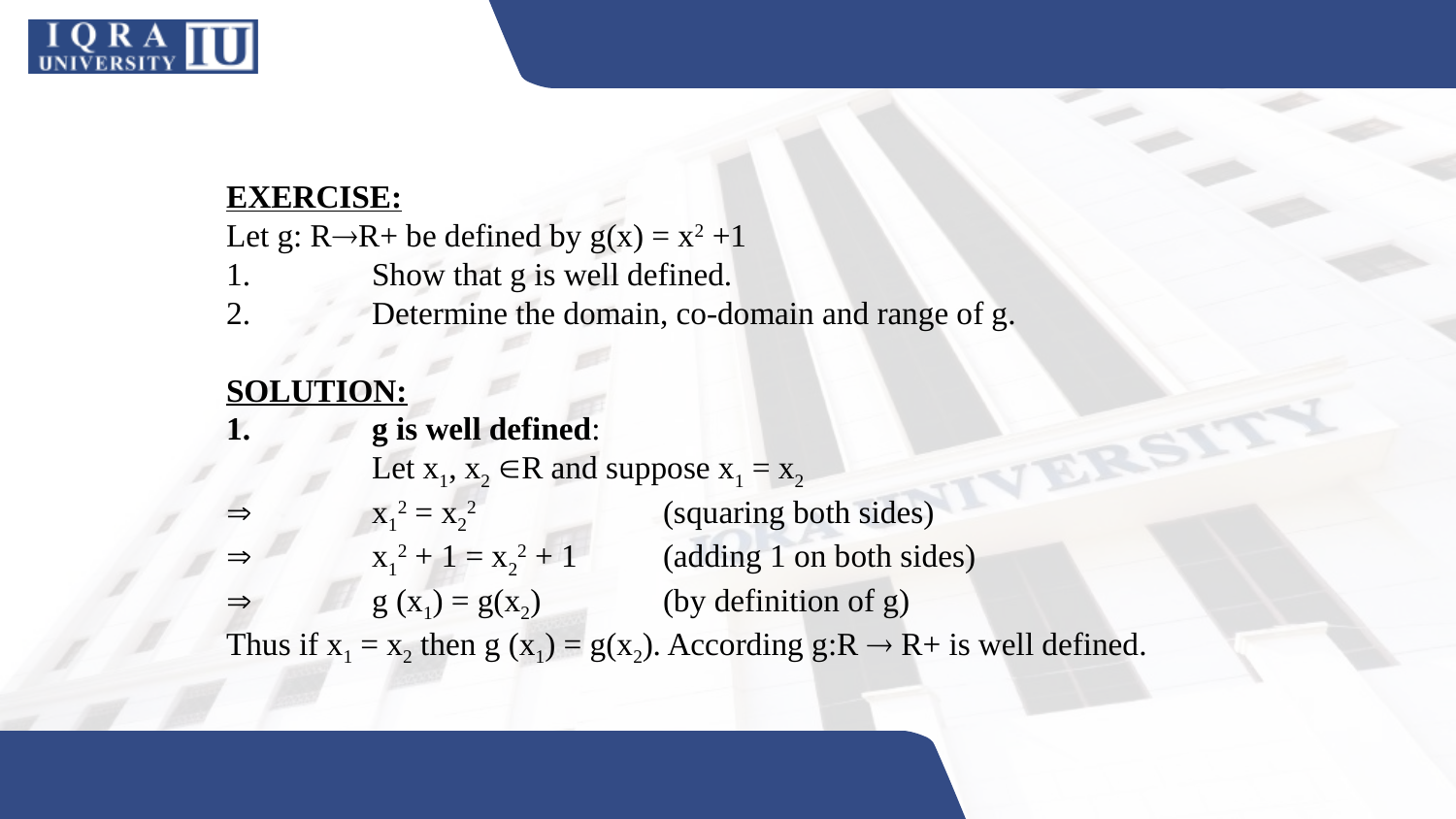

EXERCISE:
Let g: R→R+ be defined by g(x) = x2 +1
1.	Show that g is well defined.
2.	Determine the domain, co-domain and range of g.

SOLUTION:
1.	g is well defined:
	Let x1, x2 ∈R and suppose x1 = x2
⇒	x12 = x22		(squaring both sides)
⇒	x12 + 1 = x22 + 1	(adding 1 on both sides)
⇒	g (x1) = g(x2)	(by definition of g)
Thus if x1 = x2 then g (x1) = g(x2). According g:R → R+ is well defined.